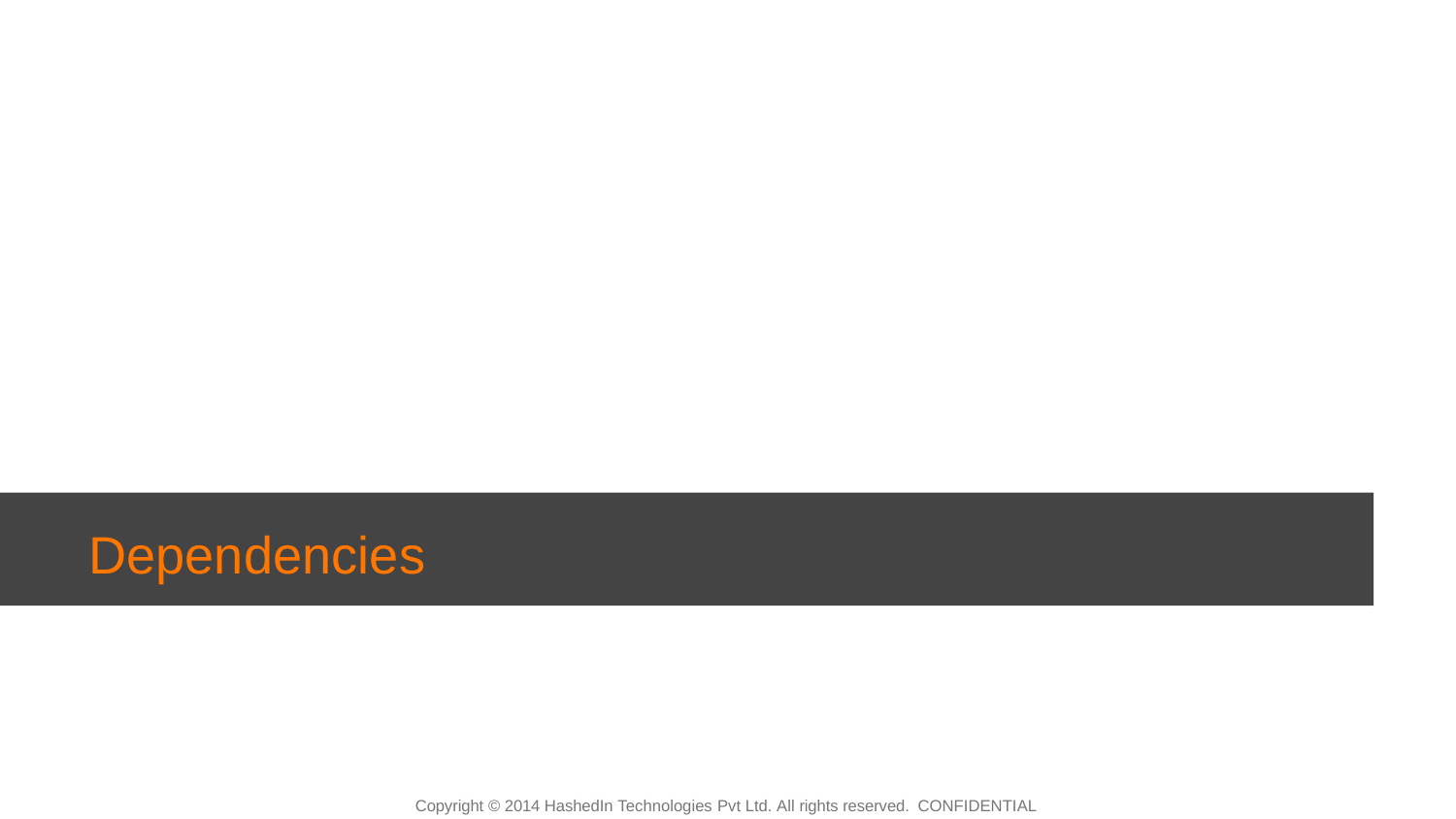

# Dependencies
Copyright © 2014 HashedIn Technologies Pvt Ltd. All rights reserved. CONFIDENTIAL